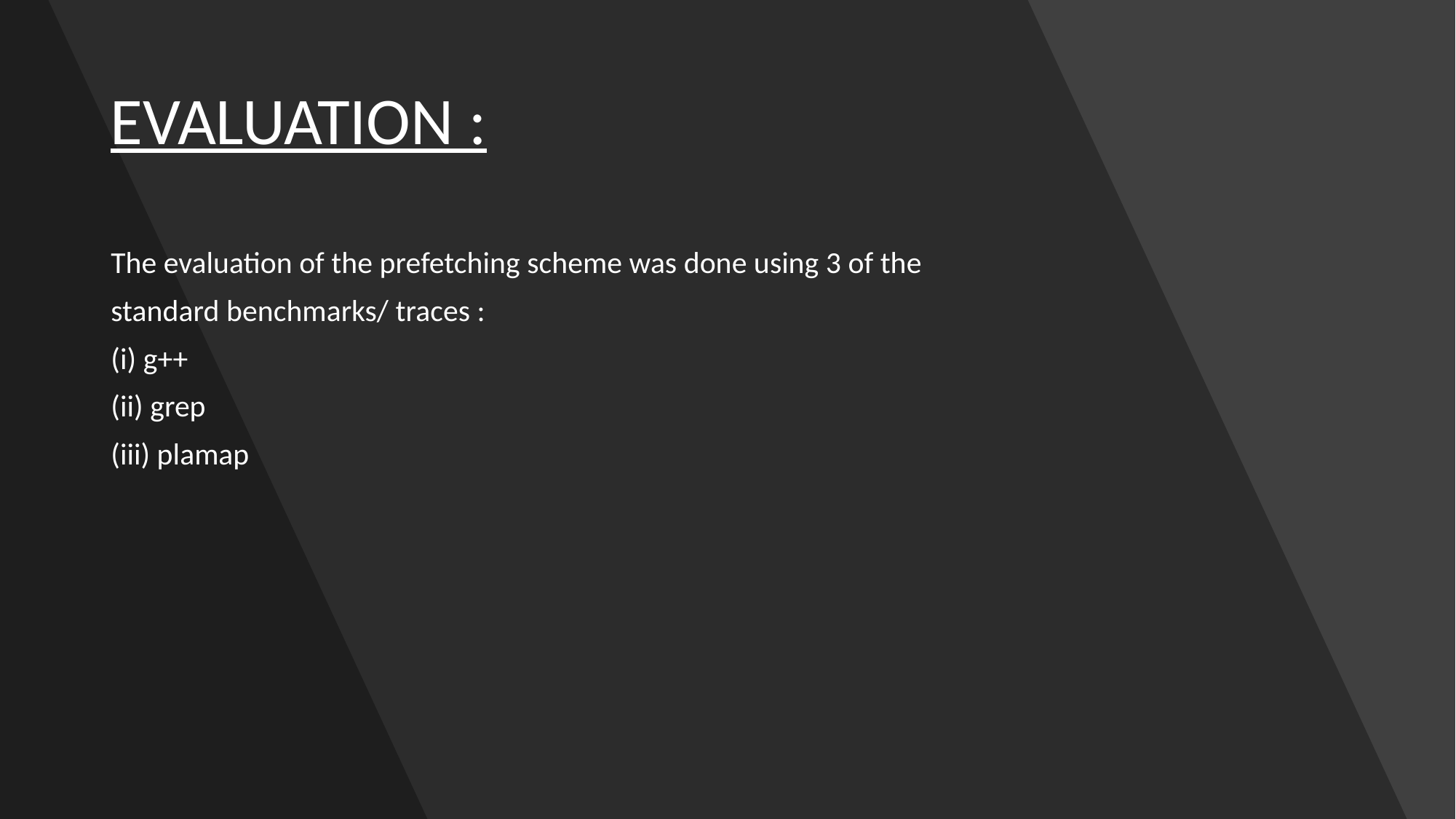

# EVALUATION :
The evaluation of the prefetching scheme was done using 3 of the
standard benchmarks/ traces :
(i) g++
(ii) grep
(iii) plamap